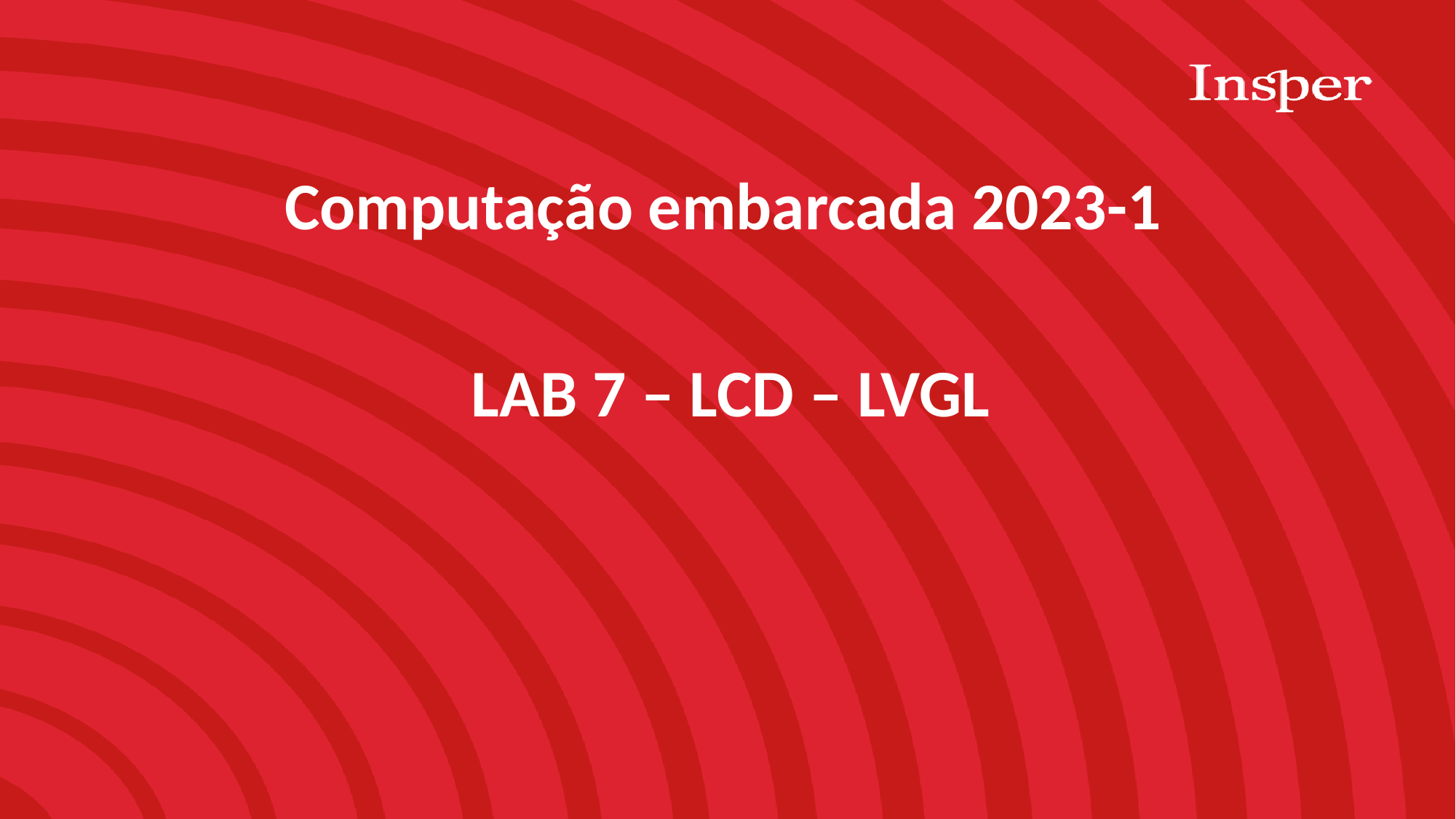

Computação embarcada 2023-1

 LAB 7 – LCD – LVGL